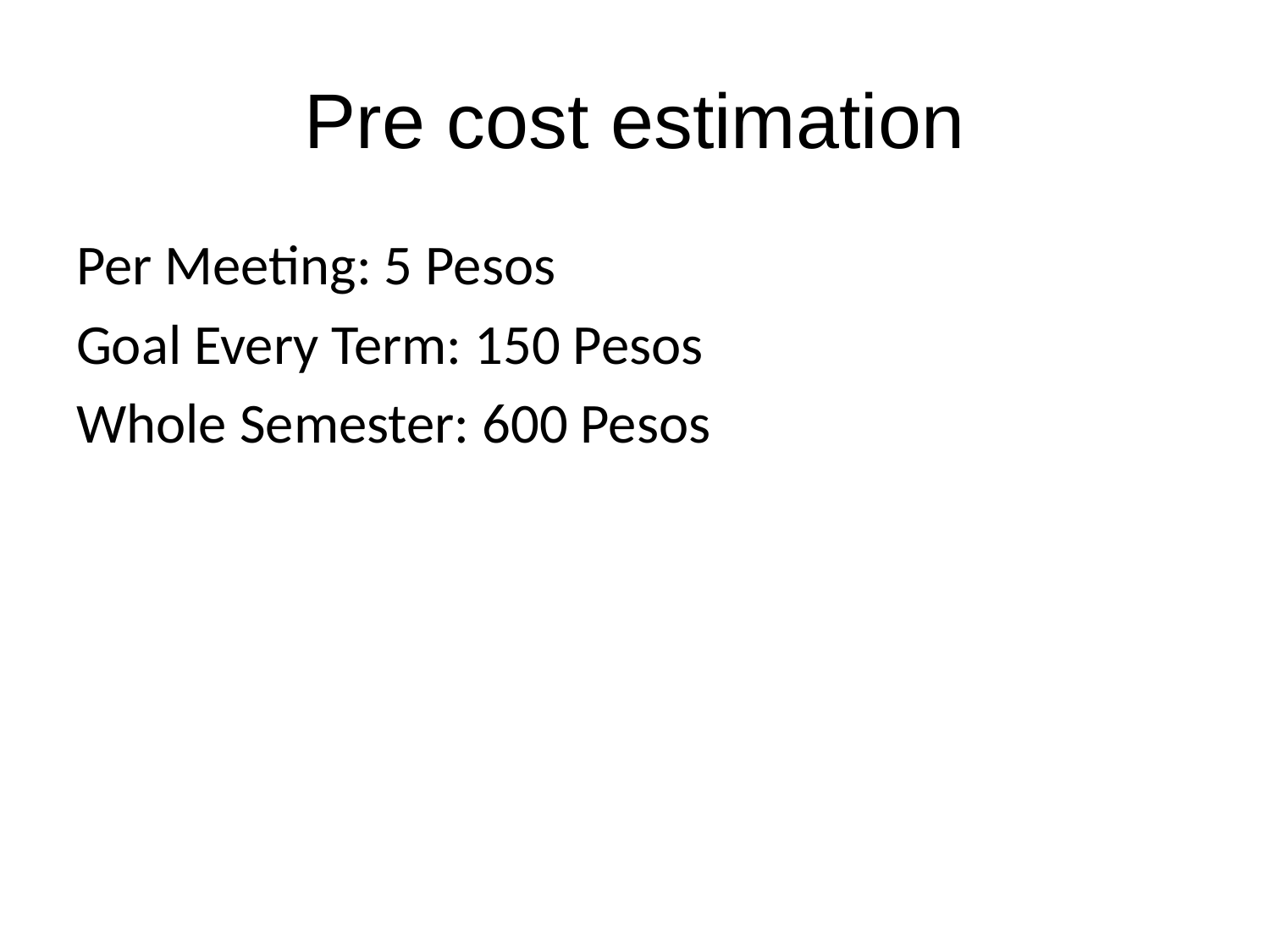

# Pre cost estimation
Per Meeting: 5 Pesos
Goal Every Term: 150 Pesos
Whole Semester: 600 Pesos